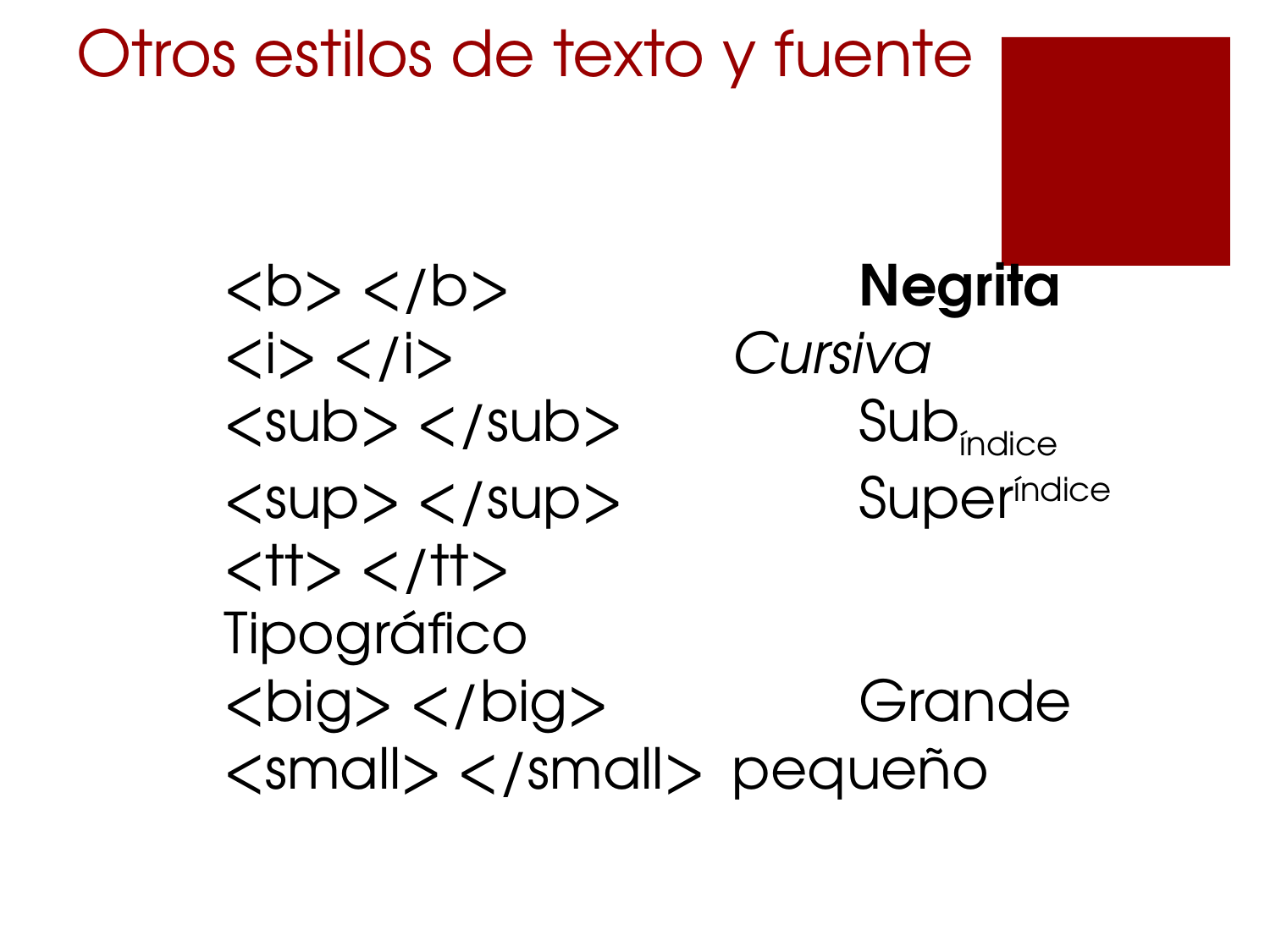

# Otros estilos de texto y fuente
<b> </b>			Negrita
<i> </i>			Cursiva
<sub> </sub>		Subíndice
<sup> </sup>		Superíndice
<tt> </tt>			Tipográfico
<big> </big>		Grande
<small> </small>	pequeño